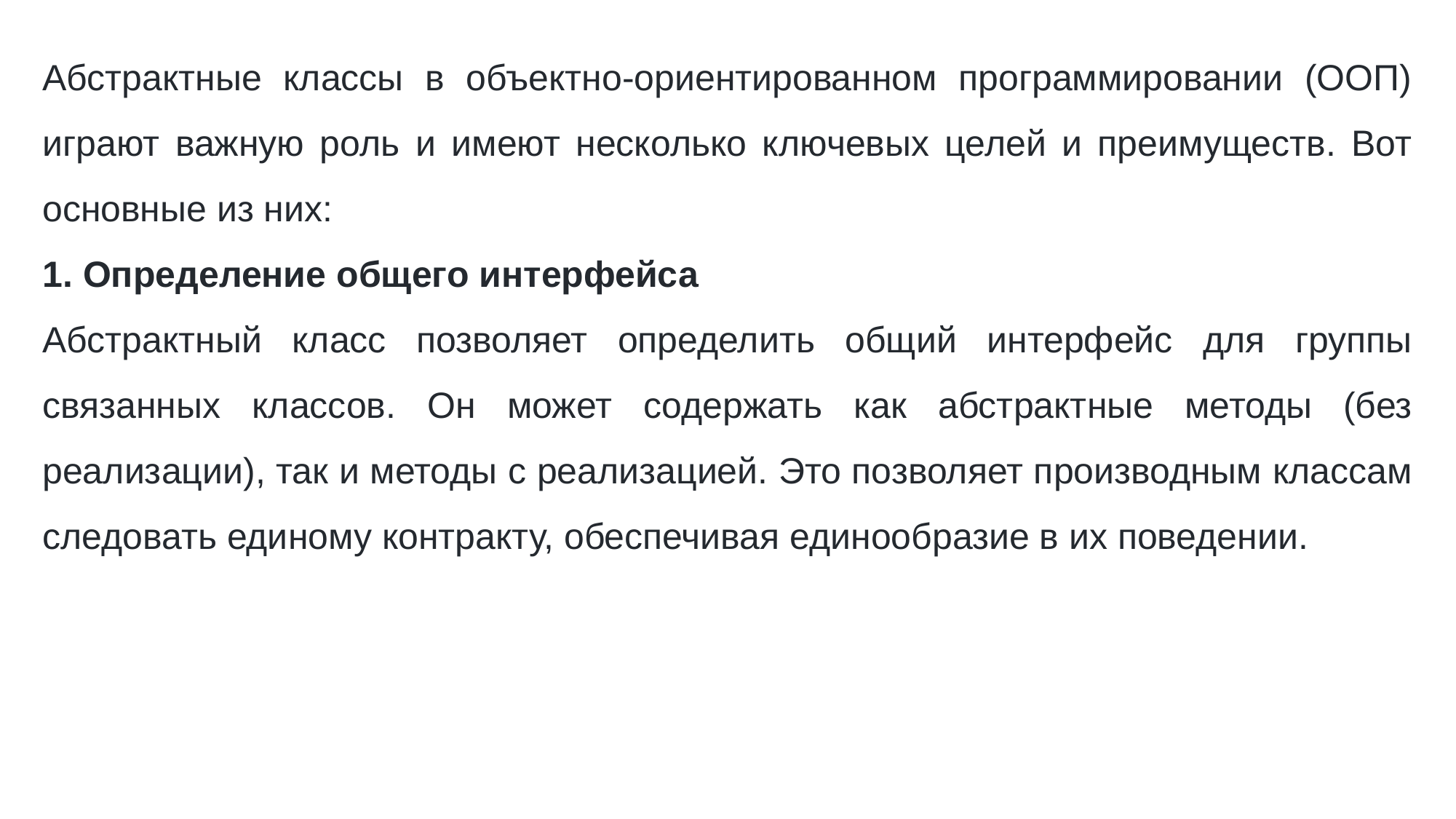

Абстрактные классы в объектно-ориентированном программировании (ООП) играют важную роль и имеют несколько ключевых целей и преимуществ. Вот основные из них:
1. Определение общего интерфейса
Абстрактный класс позволяет определить общий интерфейс для группы связанных классов. Он может содержать как абстрактные методы (без реализации), так и методы с реализацией. Это позволяет производным классам следовать единому контракту, обеспечивая единообразие в их поведении.